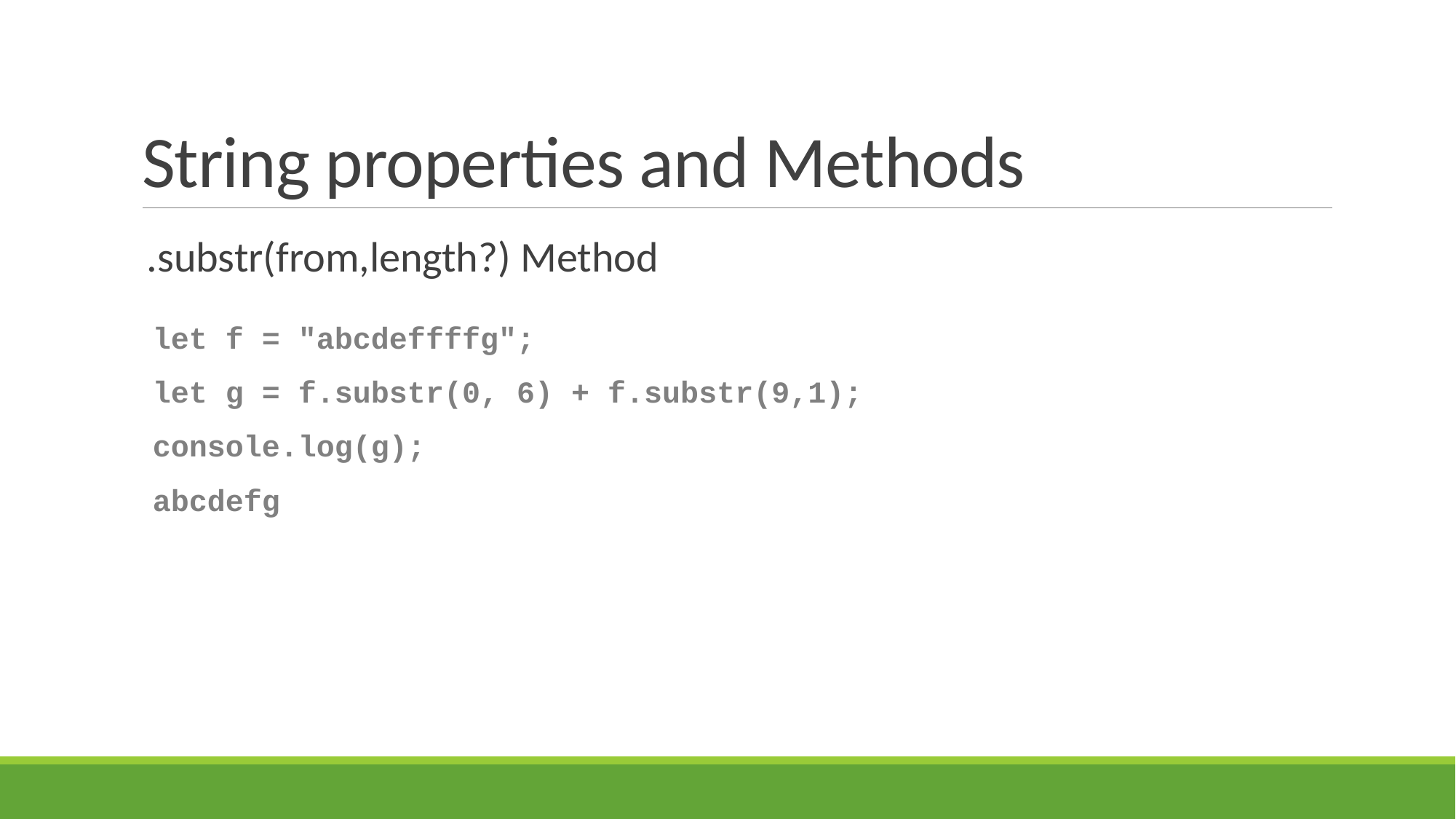

# String properties and Methods
.substr(from,length?) Method

let f = "abcdeffffg";
let g = f.substr(0, 6) + f.substr(9,1);
console.log(g);
abcdefg